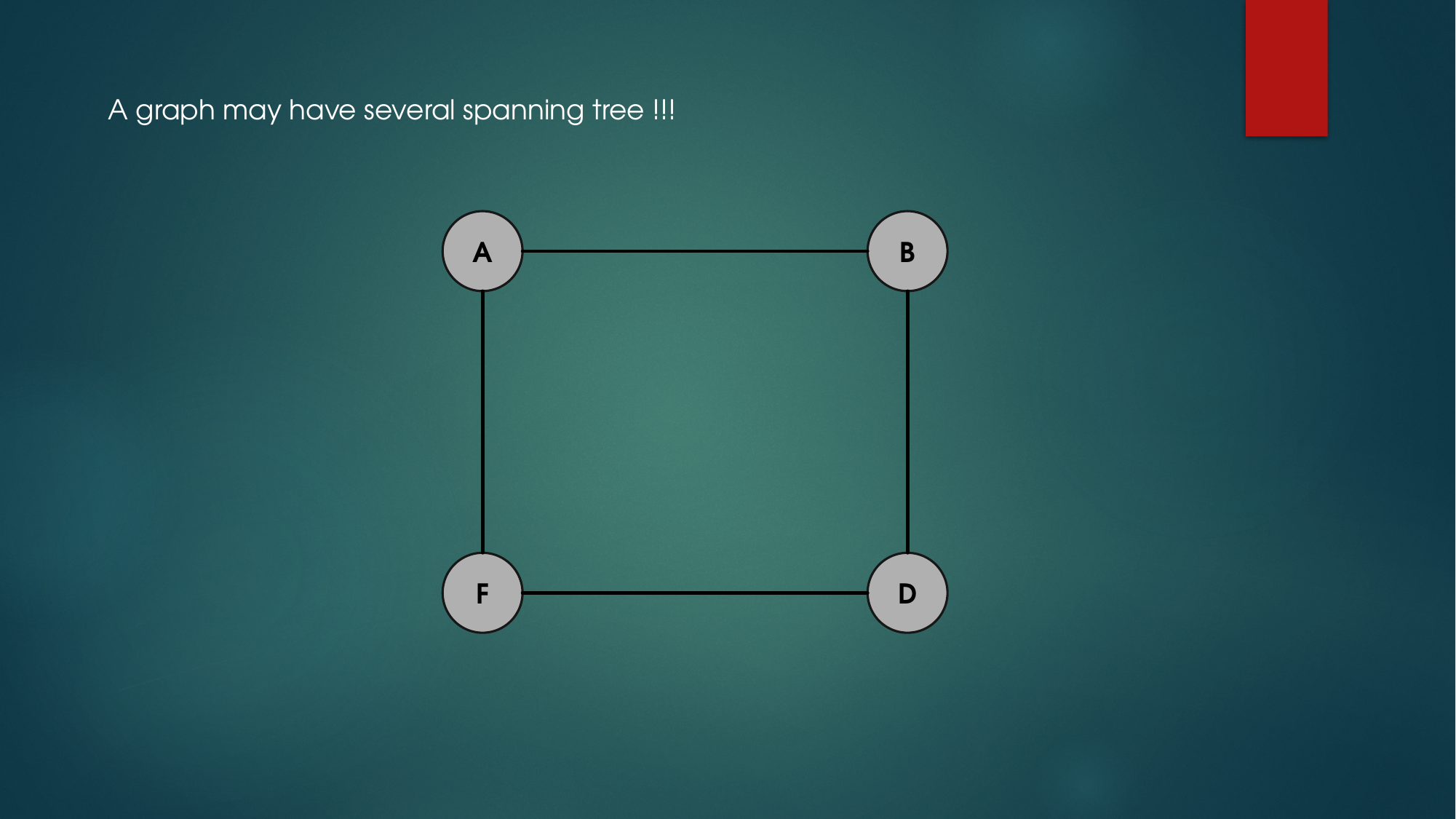

A graph may have several spanning tree !!!
A
B
F
D